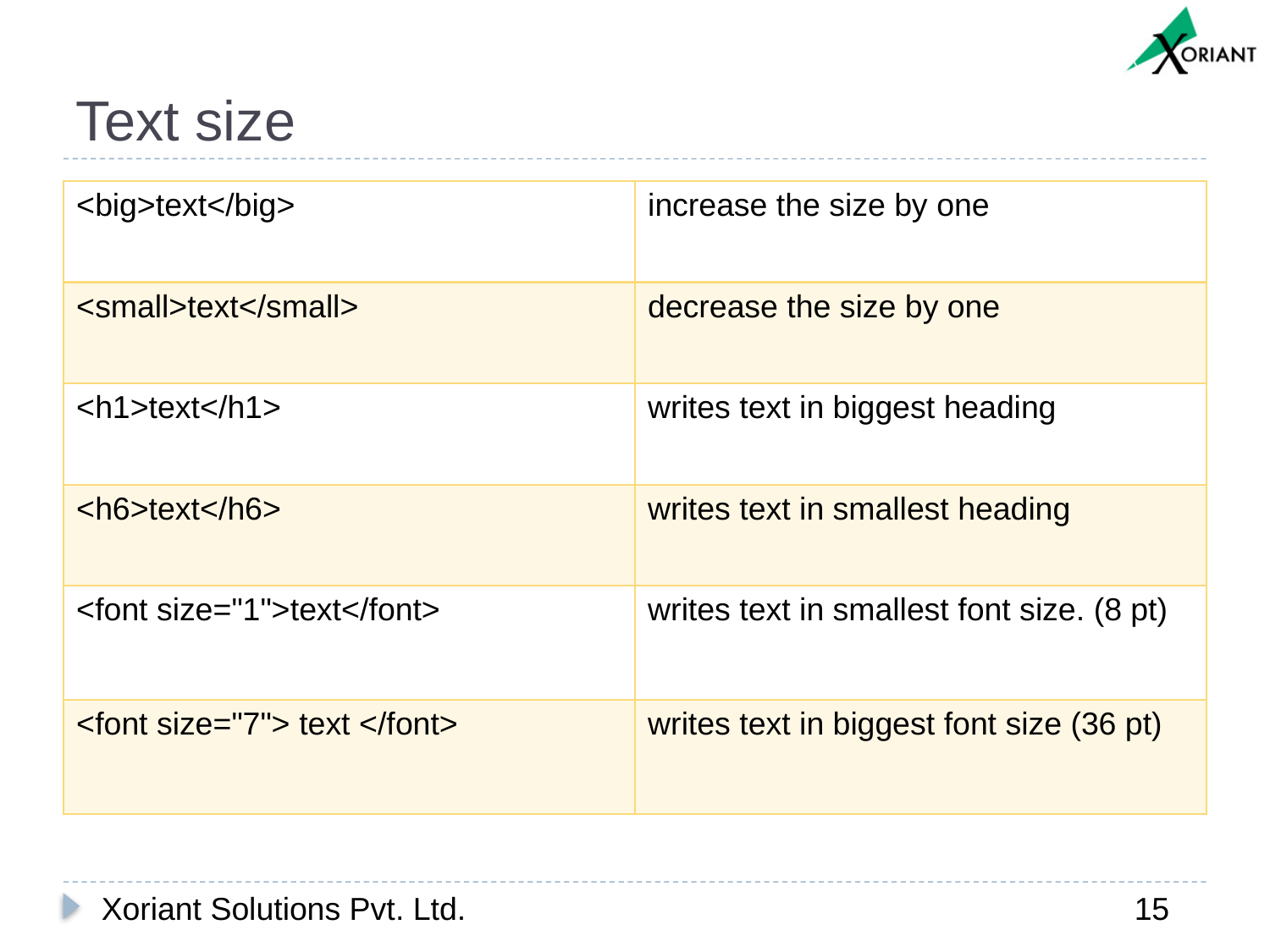

# Text size
| <big>text</big> | increase the size by one |
| --- | --- |
| <small>text</small> | decrease the size by one |
| <h1>text</h1> | writes text in biggest heading |
| <h6>text</h6> | writes text in smallest heading |
| <font size="1">text</font> | writes text in smallest font size. (8 pt) |
| <font size="7"> text </font> | writes text in biggest font size (36 pt) |
Xoriant Solutions Pvt. Ltd.
15